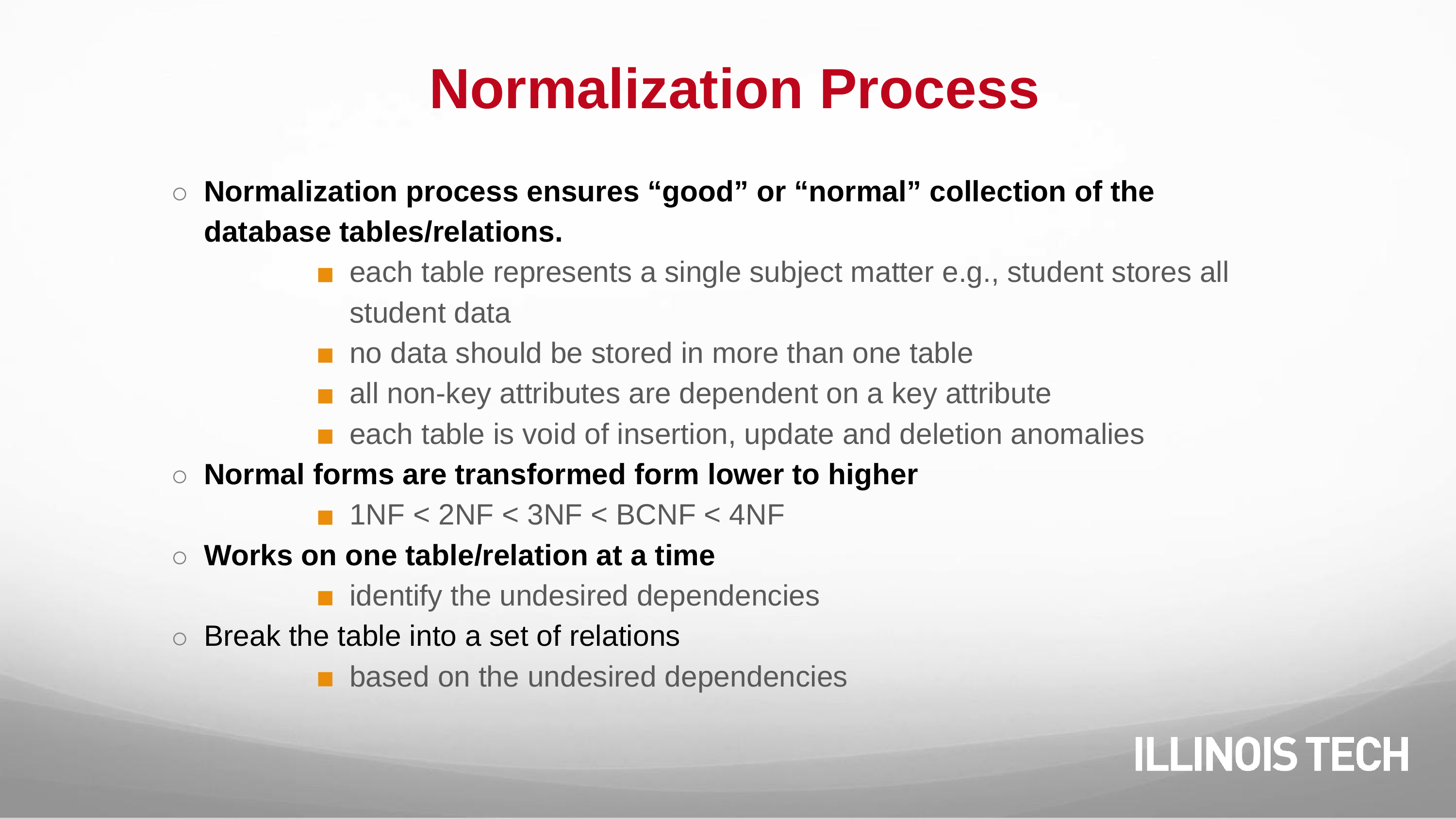

# Normalization Process
Normalization process ensures “good” or “normal” collection of the database tables/relations.
each table represents a single subject matter e.g., student stores all student data
no data should be stored in more than one table
all non-key attributes are dependent on a key attribute
each table is void of insertion, update and deletion anomalies
Normal forms are transformed form lower to higher
1NF < 2NF < 3NF < BCNF < 4NF
Works on one table/relation at a time
identify the undesired dependencies
Break the table into a set of relations
based on the undesired dependencies